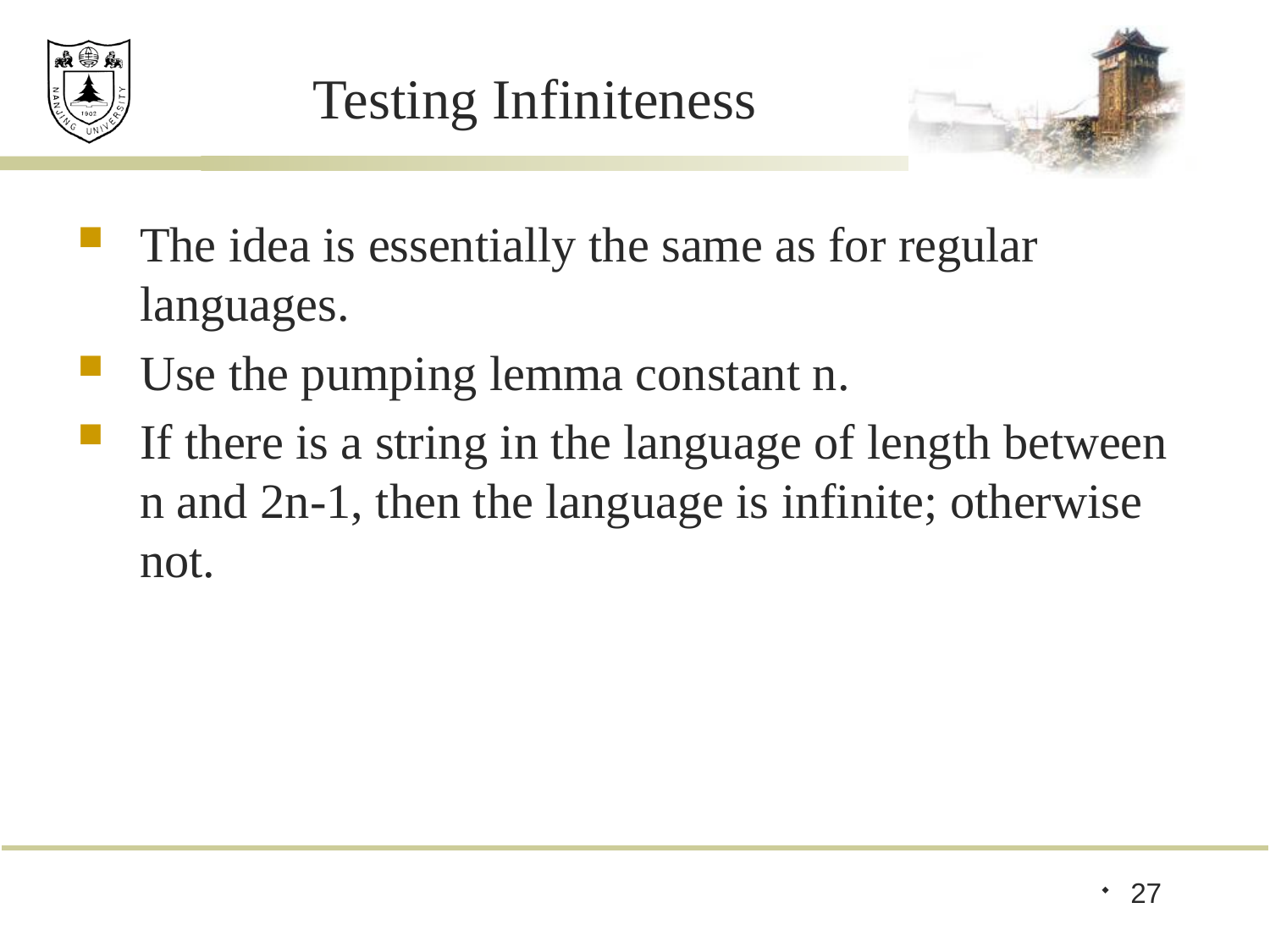

# Testing Infiniteness
The idea is essentially the same as for regular languages.
Use the pumping lemma constant n.
If there is a string in the language of length between n and 2n-1, then the language is infinite; otherwise not.
27